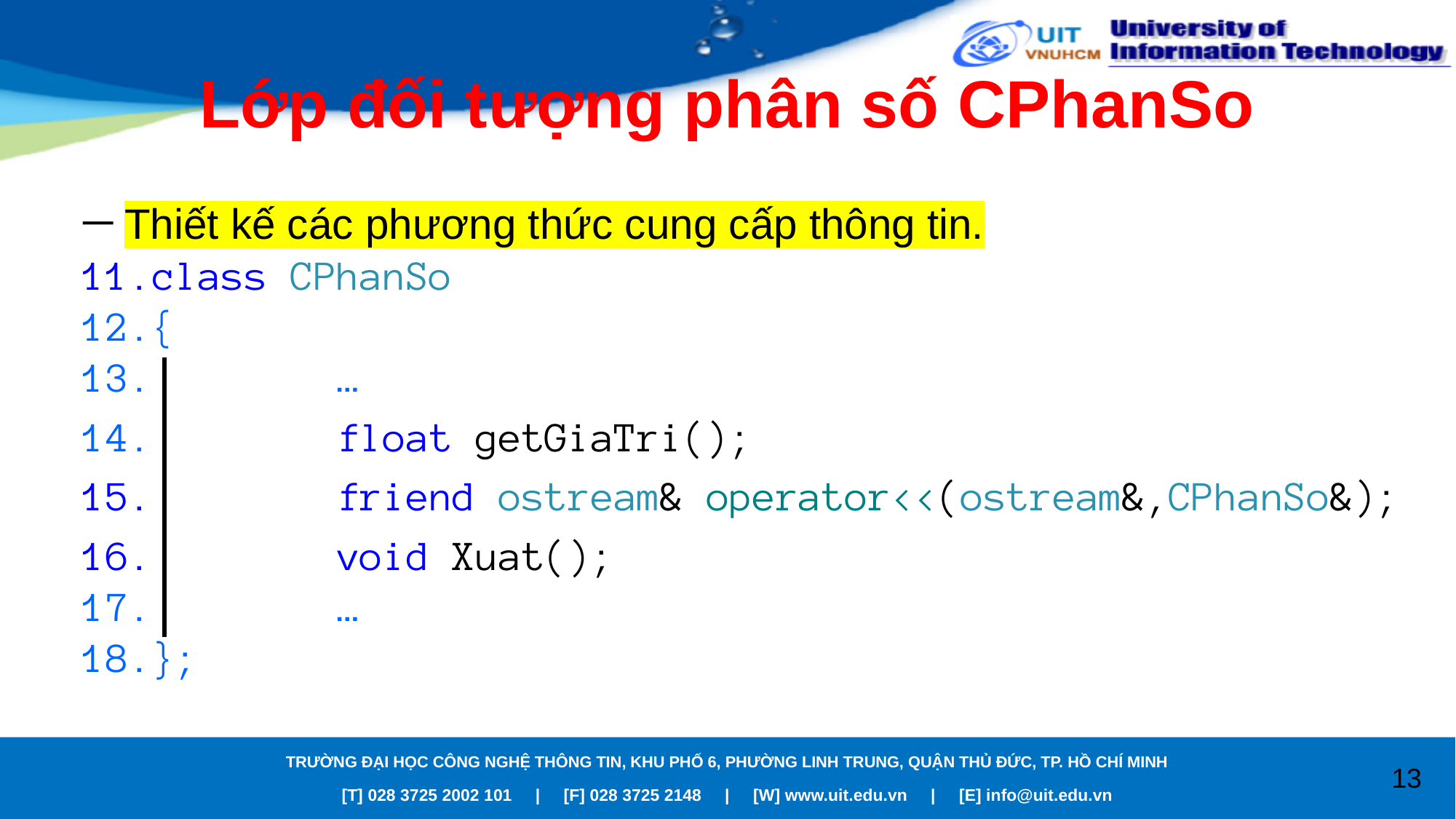

# Lớp đối tượng phân số CPhanSo
Thiết kế các phương thức cung cấp thông tin.
class CPhanSo
{
        …
        float getGiaTri();
        friend ostream& operator<<(ostream&,CPhanSo&);
        void Xuat();
        …
};